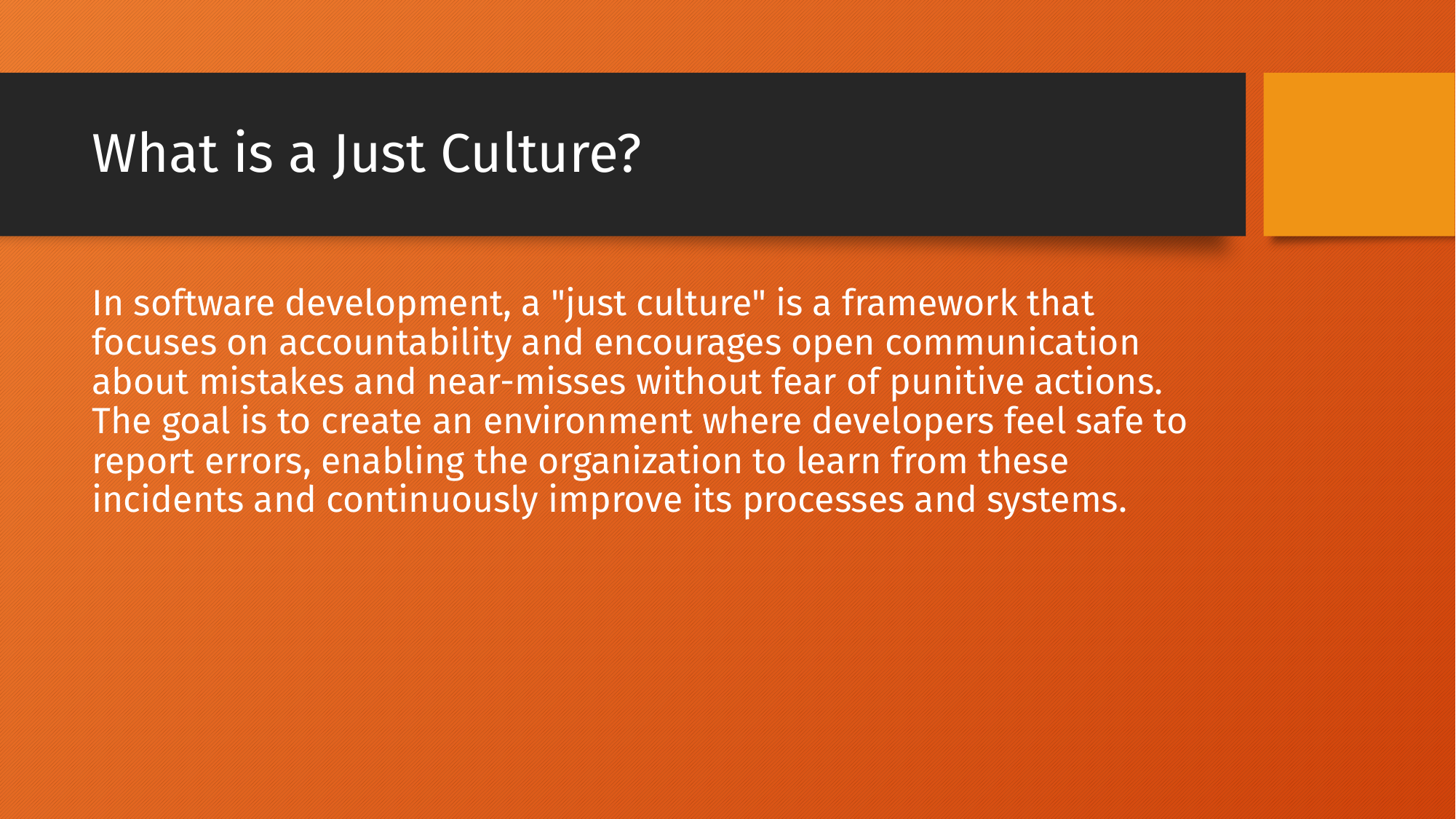

# What is a Just Culture?
In software development, a "just culture" is a framework that focuses on accountability and encourages open communication about mistakes and near-misses without fear of punitive actions. The goal is to create an environment where developers feel safe to report errors, enabling the organization to learn from these incidents and continuously improve its processes and systems.